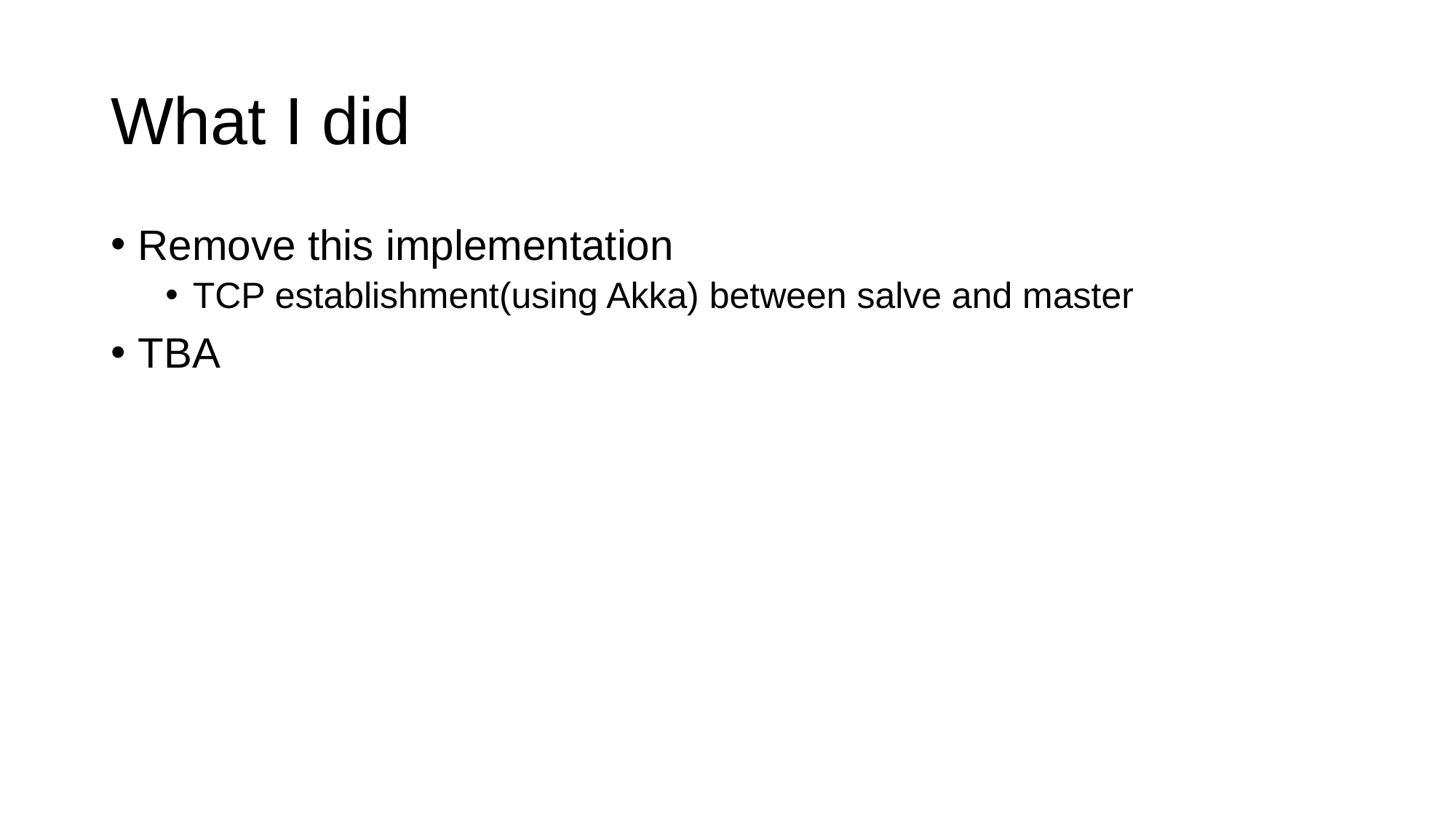

# What I did
Remove this implementation
TCP establishment(using Akka) between salve and master
TBA